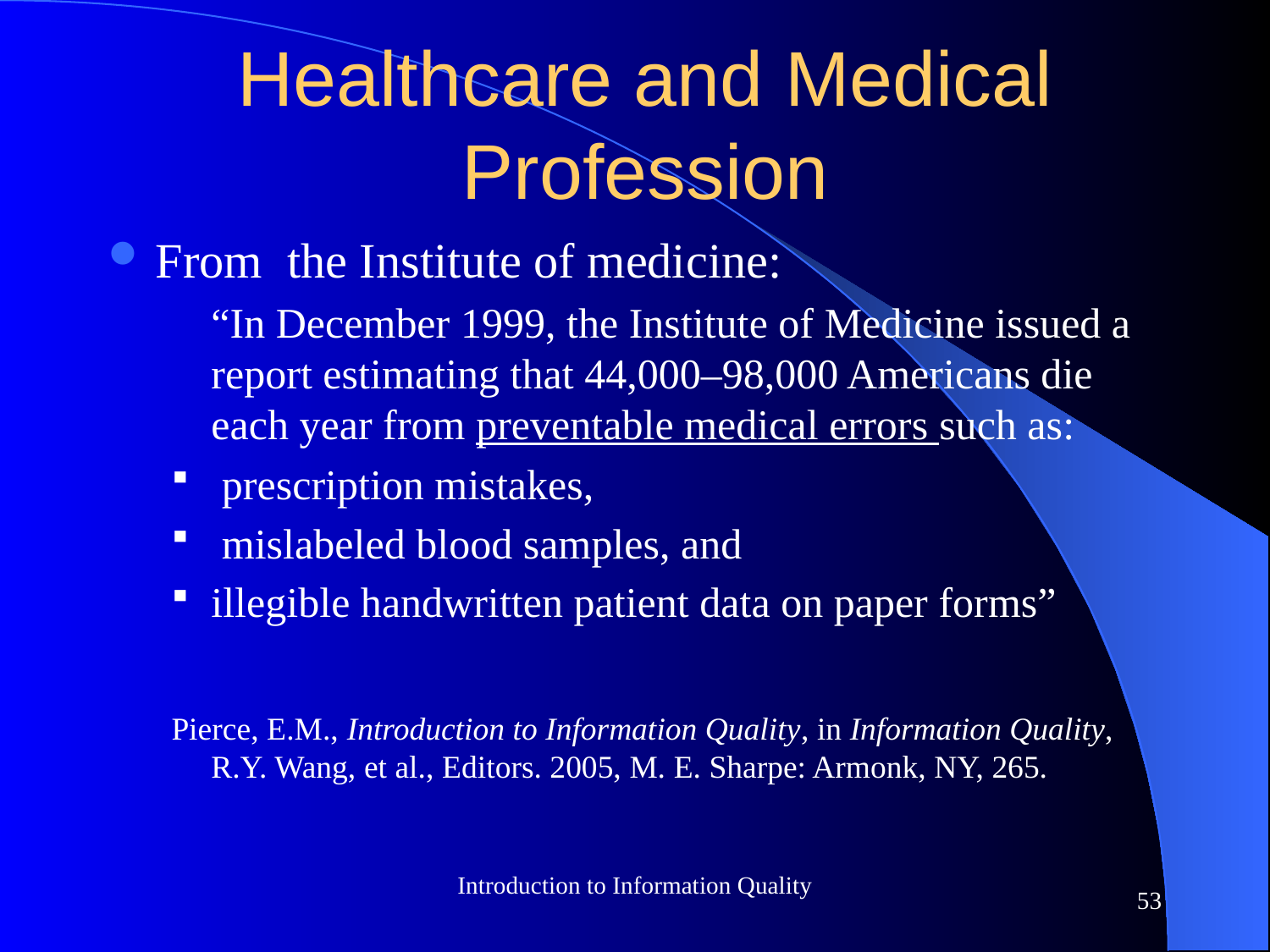

# Healthcare and Medical Profession
From  the Institute of medicine:
	“In December 1999, the Institute of Medicine issued a report estimating that 44,000–98,000 Americans die each year from preventable medical errors such as:
 prescription mistakes,
 mislabeled blood samples, and
illegible handwritten patient data on paper forms”

Pierce, E.M., Introduction to Information Quality, in Information Quality, R.Y. Wang, et al., Editors. 2005, M. E. Sharpe: Armonk, NY, 265.
Introduction to Information Quality

53